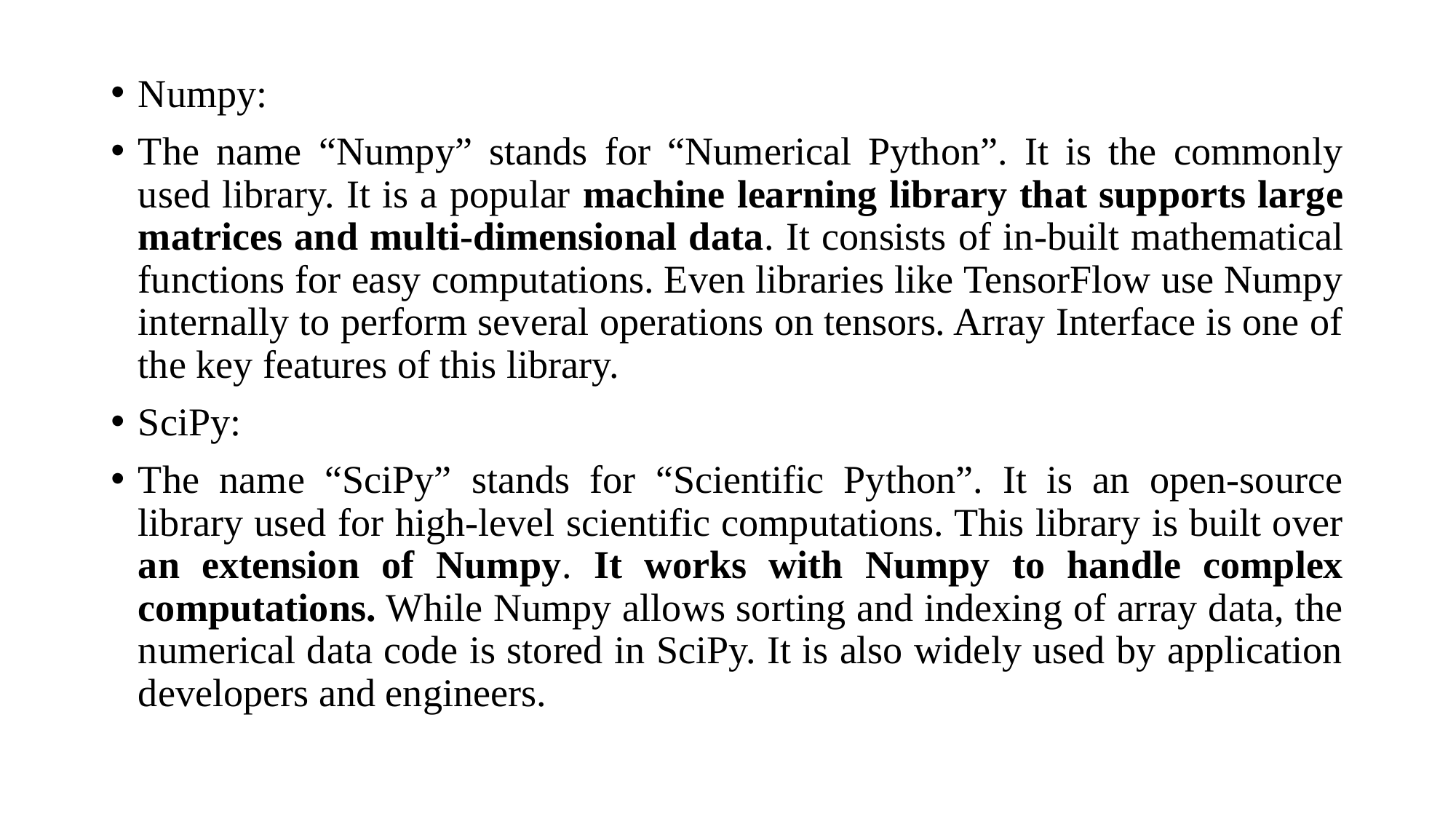

Numpy:
The name “Numpy” stands for “Numerical Python”. It is the commonly used library. It is a popular machine learning library that supports large matrices and multi-dimensional data. It consists of in-built mathematical functions for easy computations. Even libraries like TensorFlow use Numpy internally to perform several operations on tensors. Array Interface is one of the key features of this library.
SciPy:
The name “SciPy” stands for “Scientific Python”. It is an open-source library used for high-level scientific computations. This library is built over an extension of Numpy. It works with Numpy to handle complex computations. While Numpy allows sorting and indexing of array data, the numerical data code is stored in SciPy. It is also widely used by application developers and engineers.